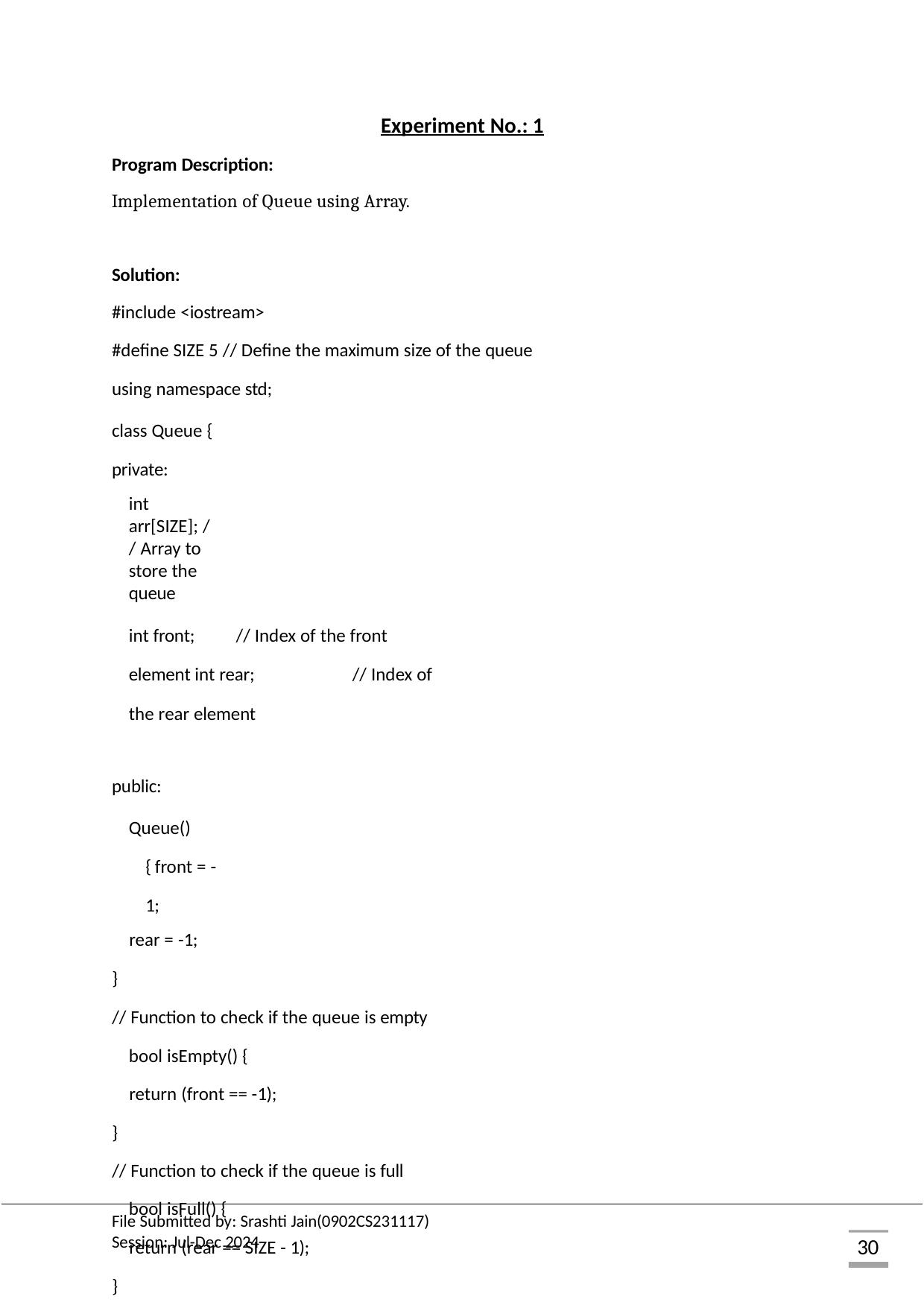

Experiment No.: 1
Program Description:
Implementation of Queue using Array.

Solution:
#include <iostream>
#define SIZE 5 // Define the maximum size of the queue using namespace std;
class Queue { private:
int arr[SIZE]; // Array to store the queue
int front;		// Index of the front element int rear;	// Index of the rear element

public:
Queue() { front = -1;
rear = -1;
}
// Function to check if the queue is empty bool isEmpty() {
return (front == -1);
}
// Function to check if the queue is full bool isFull() {
return (rear == SIZE - 1);
}
// Function to add an element to the queue
File Submitted by: Srashti Jain(0902CS231117) Session: Jul-Dec 2024
30